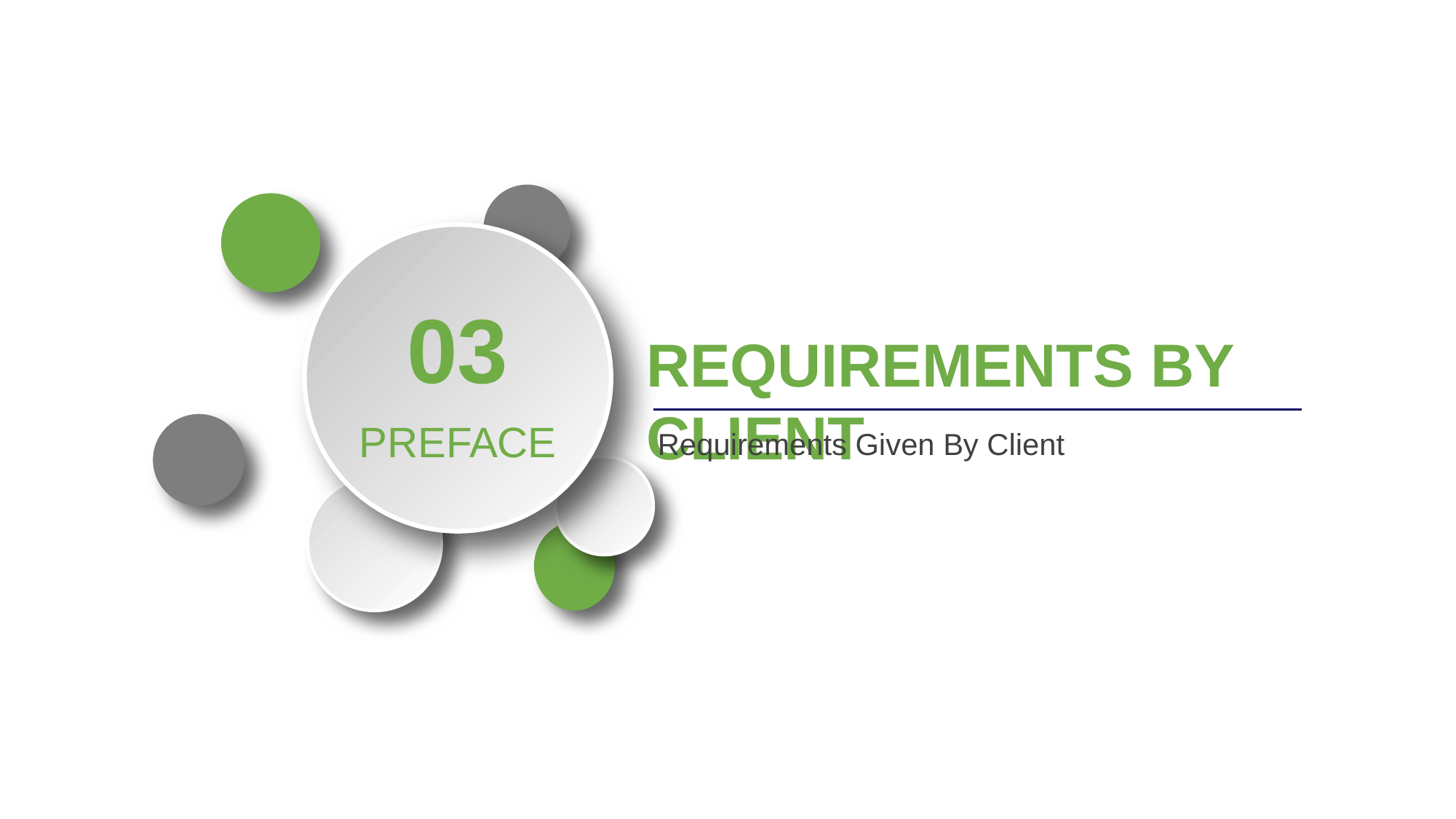

03
REQUIREMENTS BY CLIENT
PREFACE

Requirements Given By Client